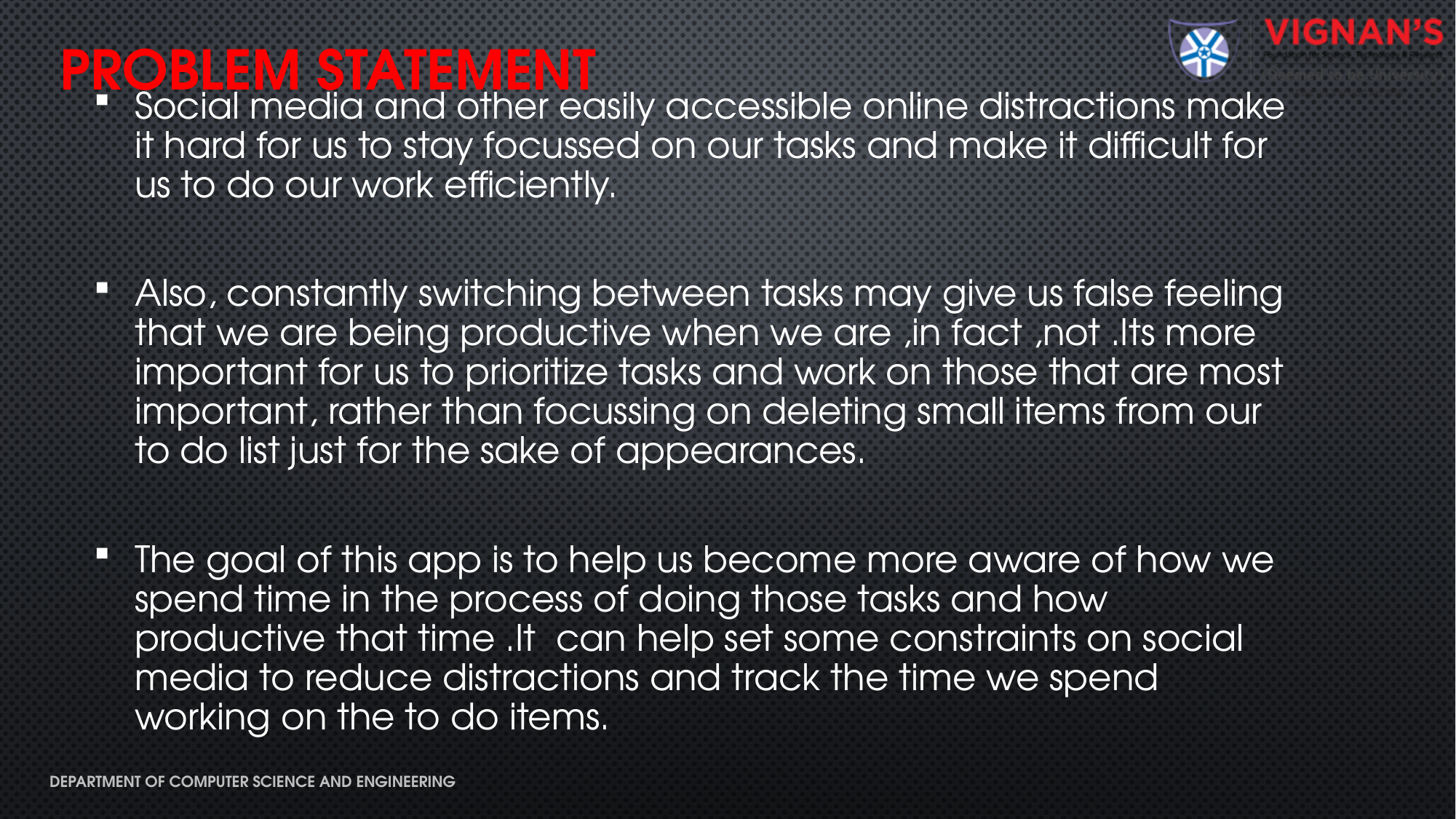

# PROBLEM STATEMENT
Social media and other easily accessible online distractions make it hard for us to stay focussed on our tasks and make it difficult for us to do our work efficiently.

Also, constantly switching between tasks may give us false feeling that we are being productive when we are ,in fact ,not .Its more important for us to prioritize tasks and work on those that are most important, rather than focussing on deleting small items from our to do list just for the sake of appearances.

The goal of this app is to help us become more aware of how we spend time in the process of doing those tasks and how productive that time .It  can help set some constraints on social media to reduce distractions and track the time we spend working on the to do items.

DEPARTMENT OF COMPUTER SCIENCE AND ENGINEERING